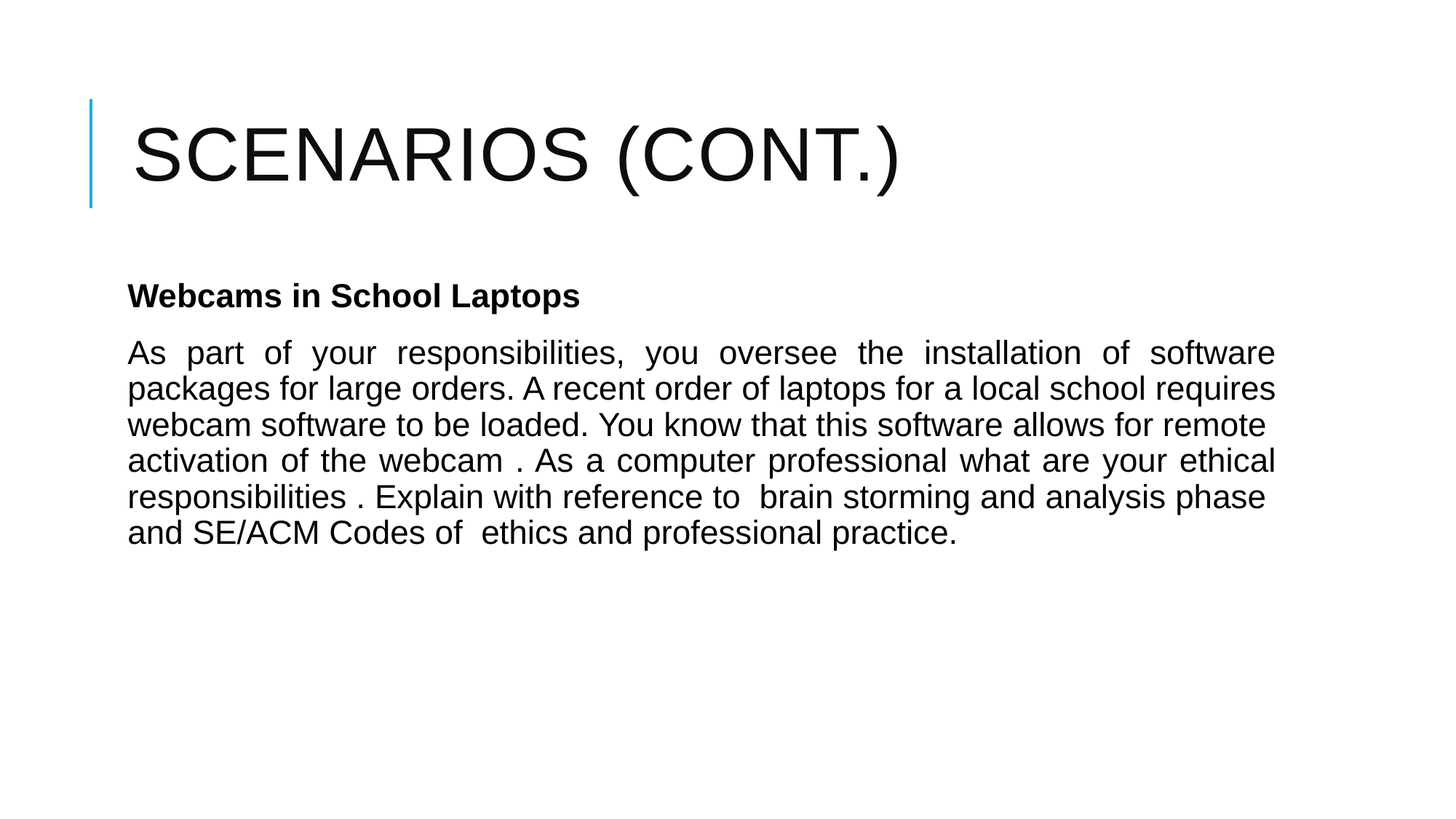

# Scenarios (cont.)
Webcams in School Laptops
As part of your responsibilities, you oversee the installation of software packages for large orders. A recent order of laptops for a local school requires webcam software to be loaded. You know that this software allows for remote  activation of the webcam . As a computer professional what are your ethical responsibilities . Explain with reference to  brain storming and analysis phase  and SE/ACM Codes of  ethics and professional practice.